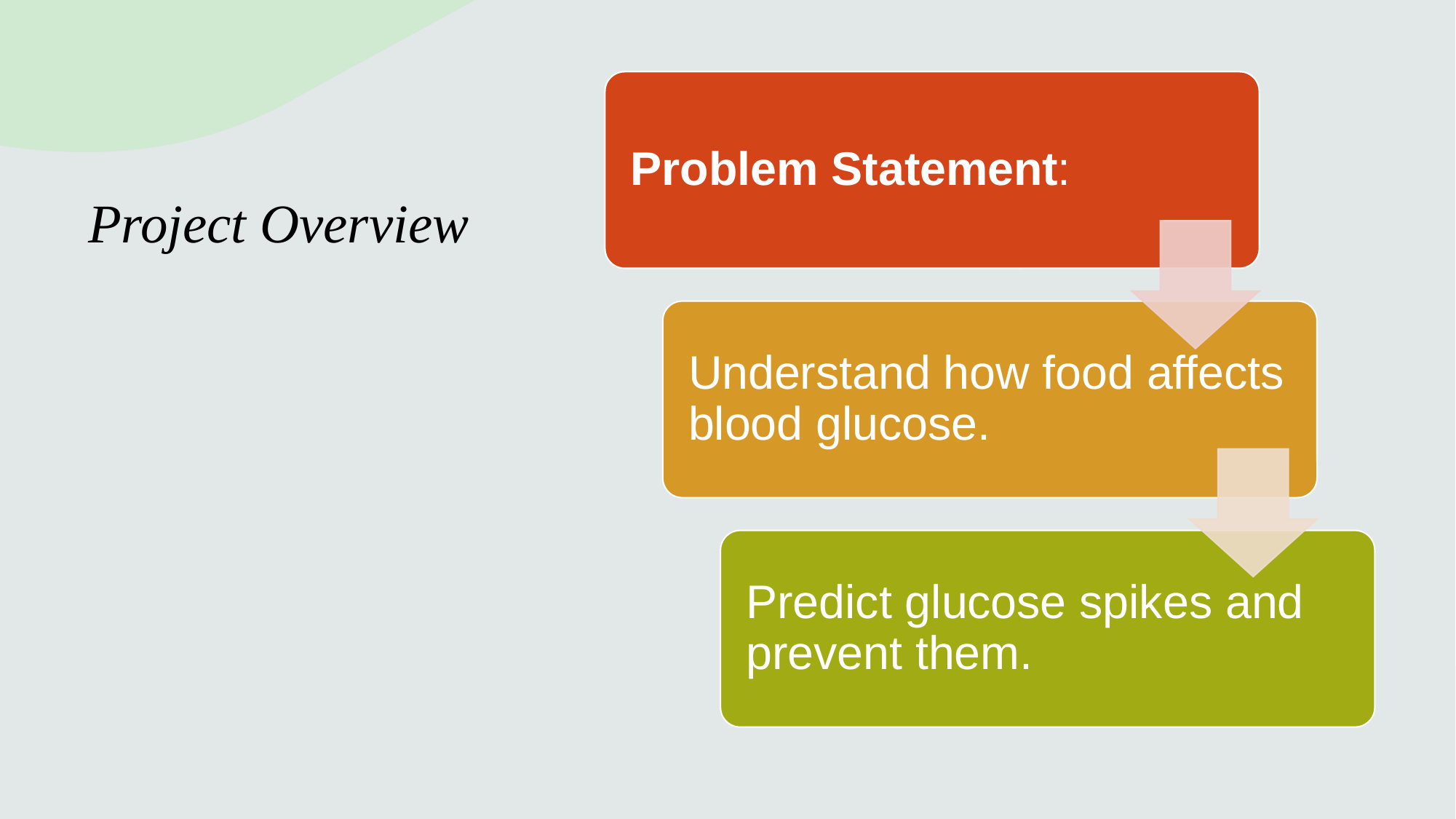

Problem Statement:
Understand how food affects blood glucose.
Predict glucose spikes and prevent them.

# Project Overview